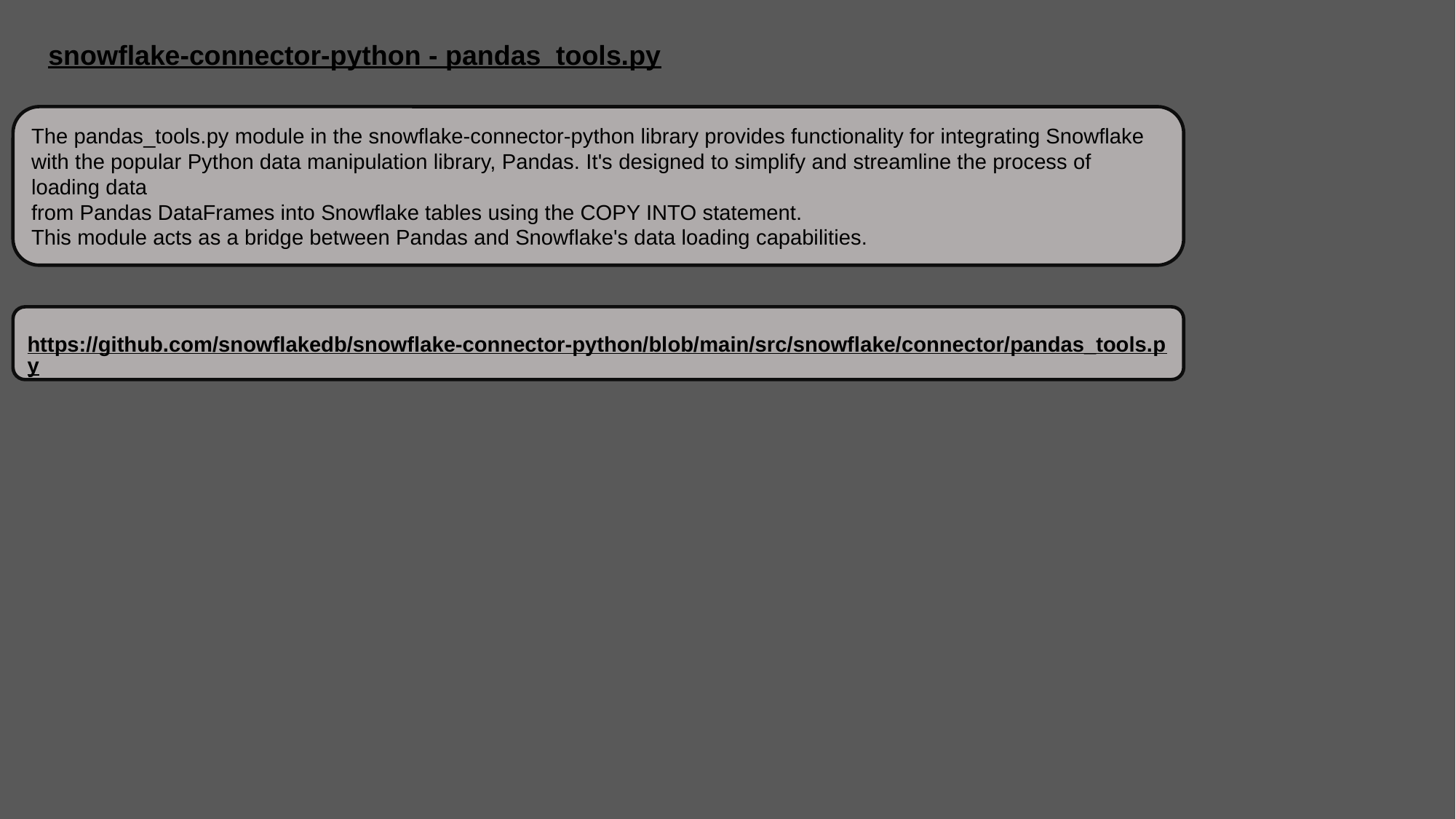

snowflake-connector-python - pandas_tools.py
The pandas_tools.py module in the snowflake-connector-python library provides functionality for integrating Snowflake
with the popular Python data manipulation library, Pandas. It's designed to simplify and streamline the process of loading data
from Pandas DataFrames into Snowflake tables using the COPY INTO statement.
This module acts as a bridge between Pandas and Snowflake's data loading capabilities.
https://github.com/snowflakedb/snowflake-connector-python/blob/main/src/snowflake/connector/pandas_tools.py